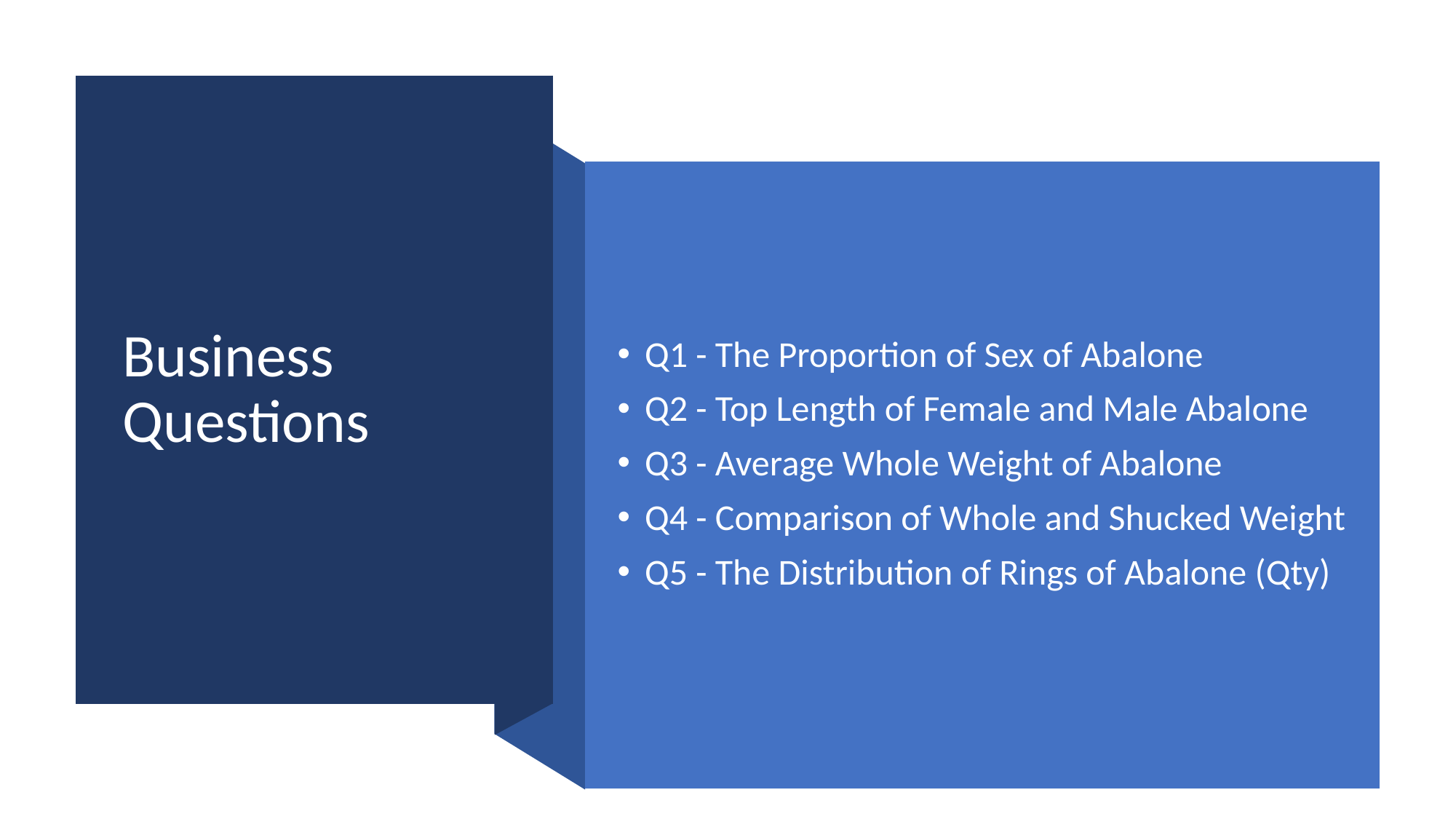

# Business Questions

Q1 - The Proportion of Sex of Abalone
Q2 - Top Length of Female and Male Abalone
Q3 - Average Whole Weight of Abalone
Q4 - Comparison of Whole and Shucked Weight
Q5 - The Distribution of Rings of Abalone (Qty)